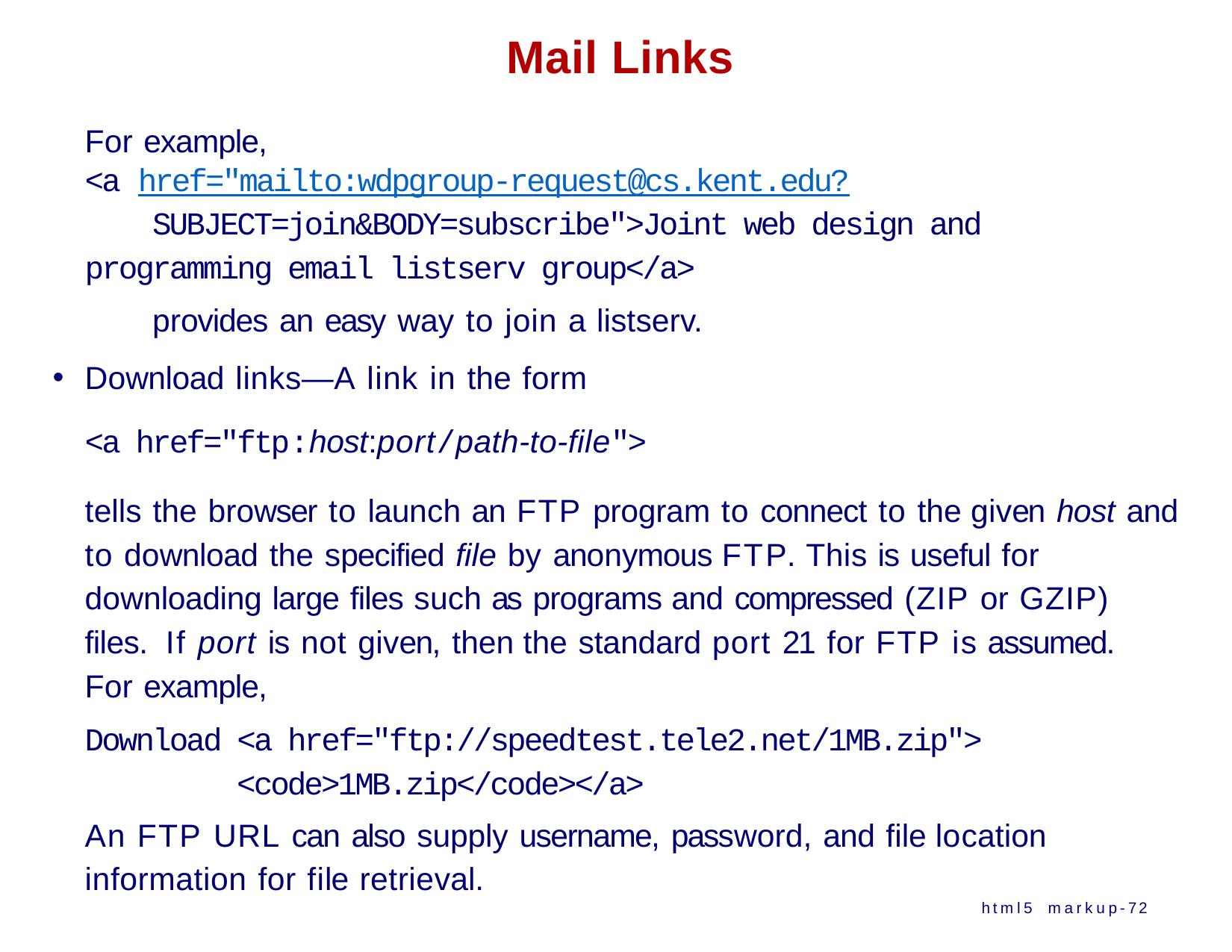

Mail Links
For example,
<a href="mailto:wdpgroup-request@cs.kent.edu?
SUBJECT=join&BODY=subscribe">Joint web design and programming email listserv group</a>

provides an easy way to join a listserv.

Download links—A link in the form

<a href="ftp:host:port/path-to-file">

tells the browser to launch an FTP program to connect to the given host and to download the specified file by anonymous FTP. This is useful for downloading large files such as programs and compressed (ZIP or GZIP) files.  If port is not given, then the standard port 21 for FTP is assumed.  For example,

Download <a href="ftp://speedtest.tele2.net/1MB.zip">
<code>1MB.zip</code></a>

An FTP URL can also supply username, password, and file location information for file retrieval.
html5  markup-72